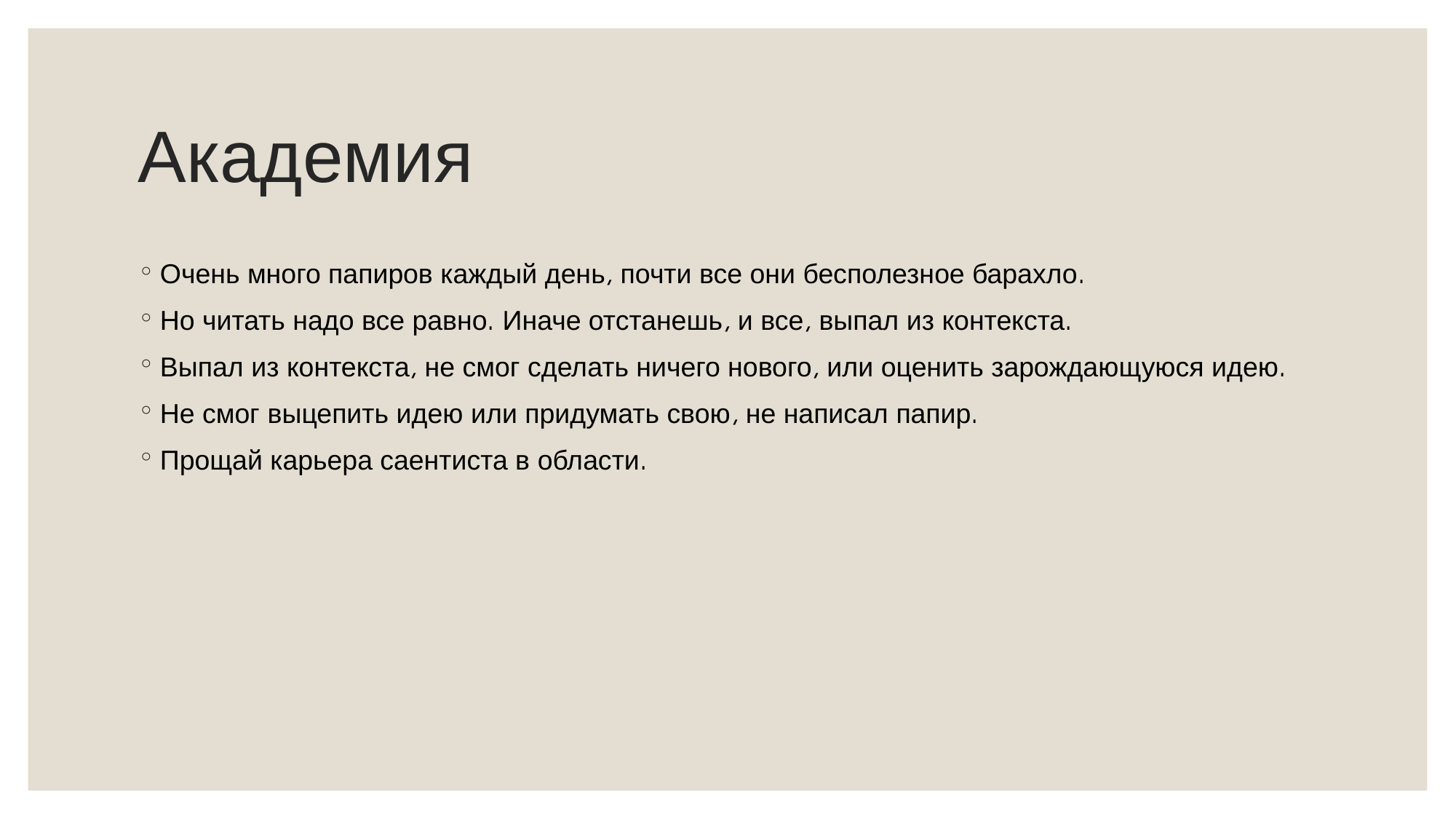

# Академия
Очень много папиров каждый день, почти все они бесполезное барахло.
Но читать надо все равно. Иначе отстанешь, и все, выпал из контекста.
Выпал из контекста, не смог сделать ничего нового, или оценить зарождающуюся идею.
Не смог выцепить идею или придумать свою, не написал папир.
Прощай карьера саентиста в области.